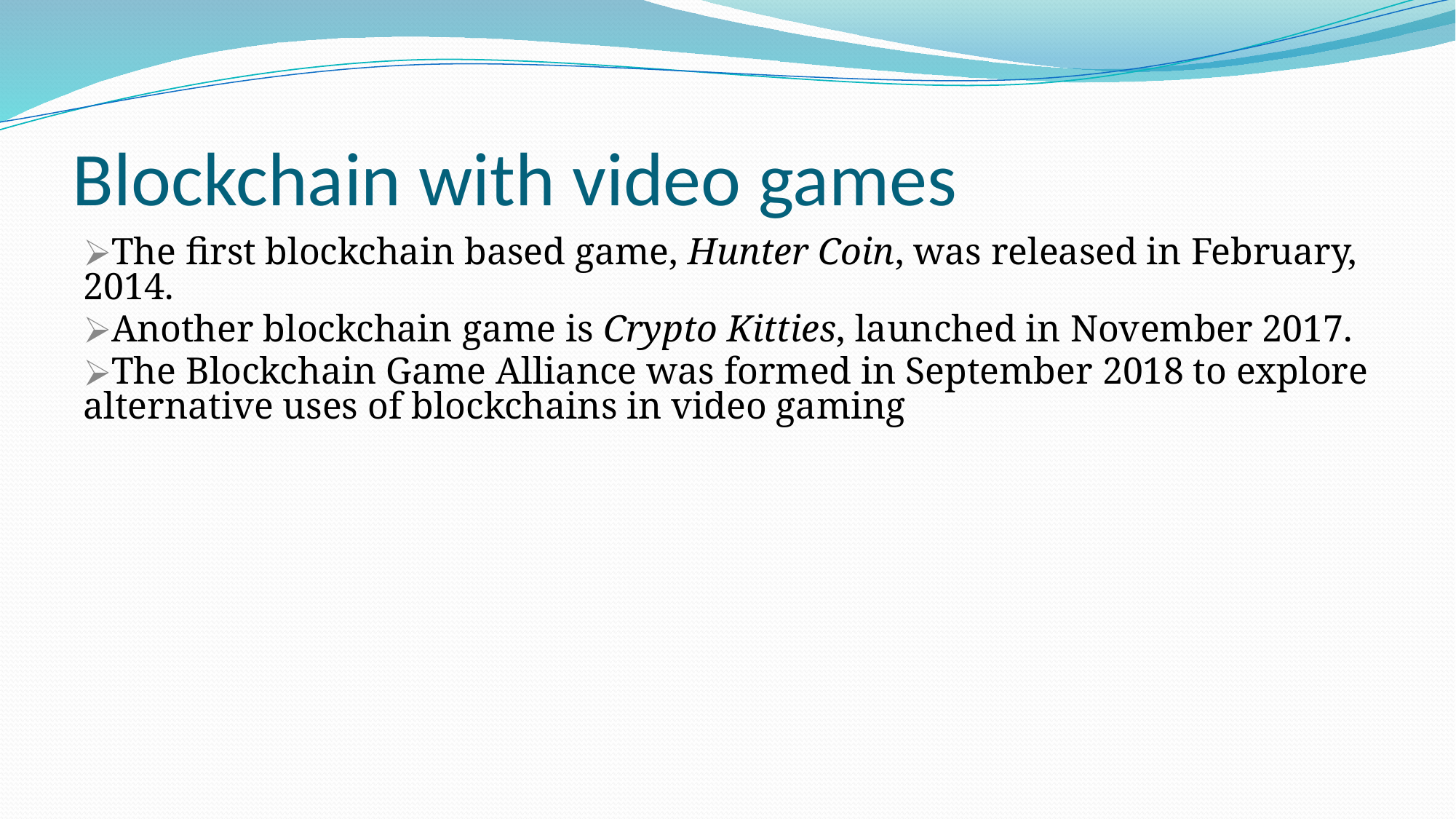

# Blockchain with video games
The first blockchain based game, Hunter Coin, was released in February, 2014.
Another blockchain game is Crypto Kitties, launched in November 2017.
The Blockchain Game Alliance was formed in September 2018 to explore alternative uses of blockchains in video gaming